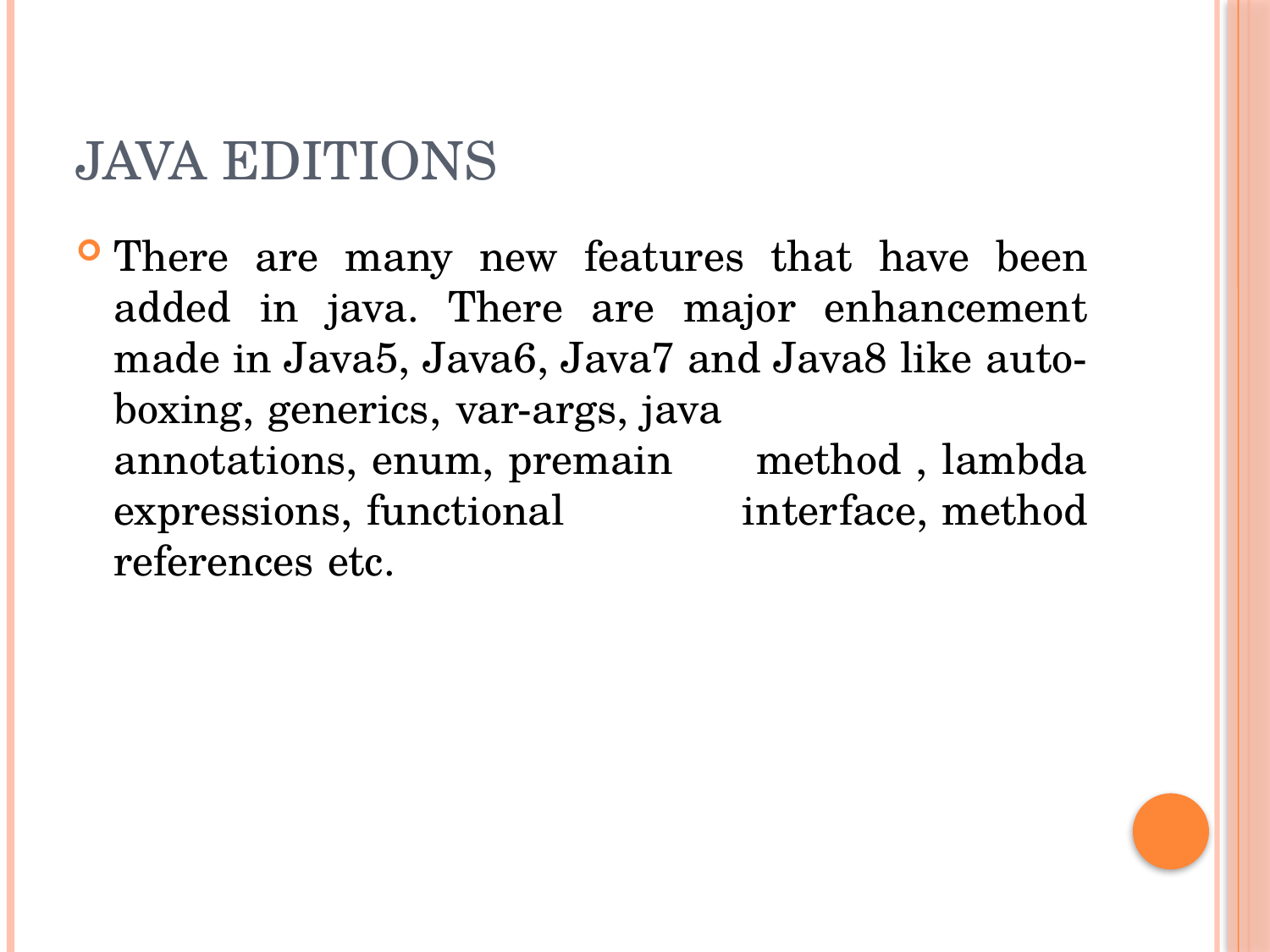

# JAVA Editions
There are many new features that have been added in java. There are major enhancement made in Java5, Java6, Java7 and Java8 like auto-boxing, generics, var-args, java annotations, enum, premain method , lambda expressions, functional interface, method references etc.